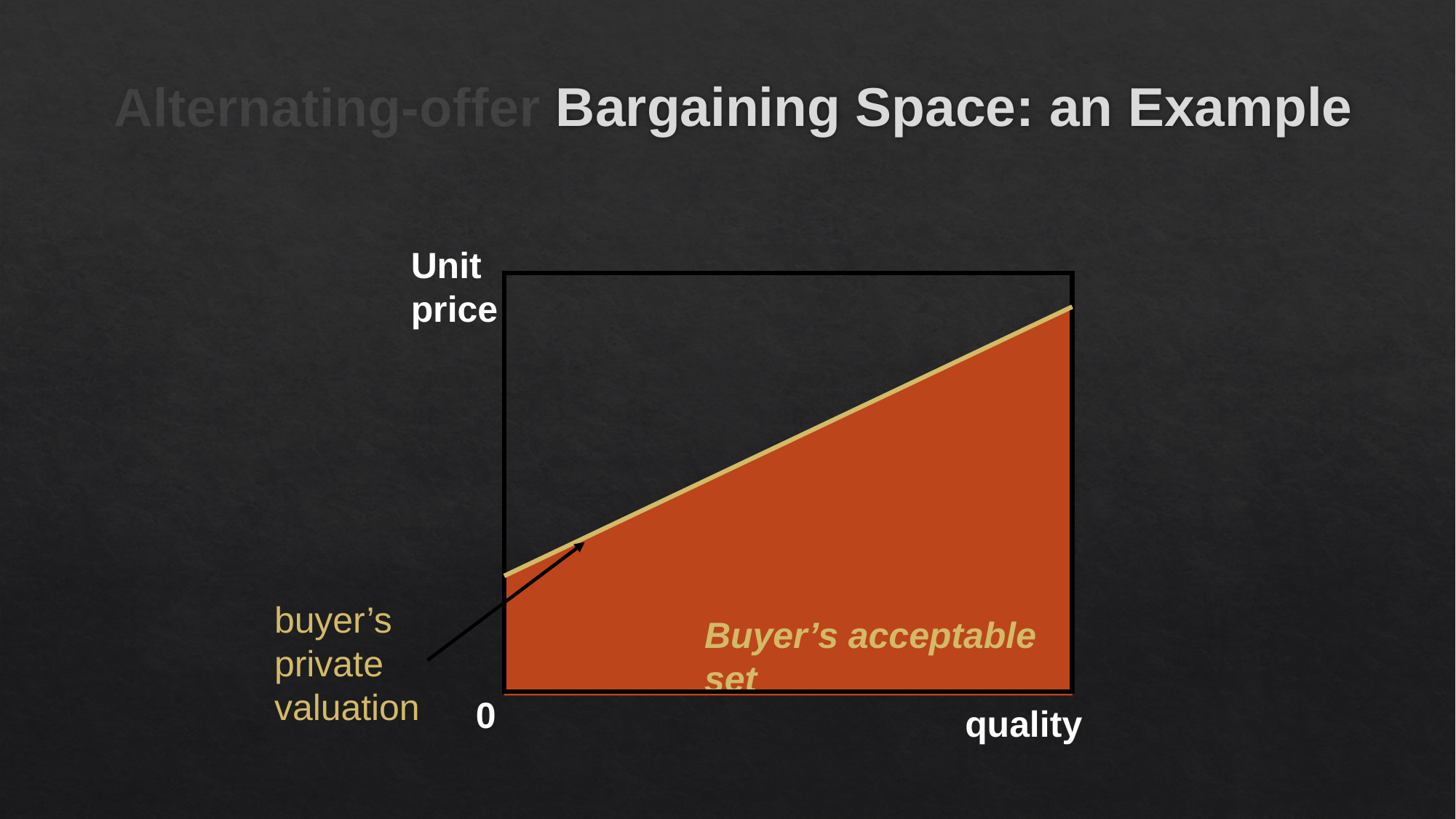

# Alternating-offer Bargaining Space: an Example
Unit price

buyer’s private valuation

Buyer’s acceptable set
0
quality